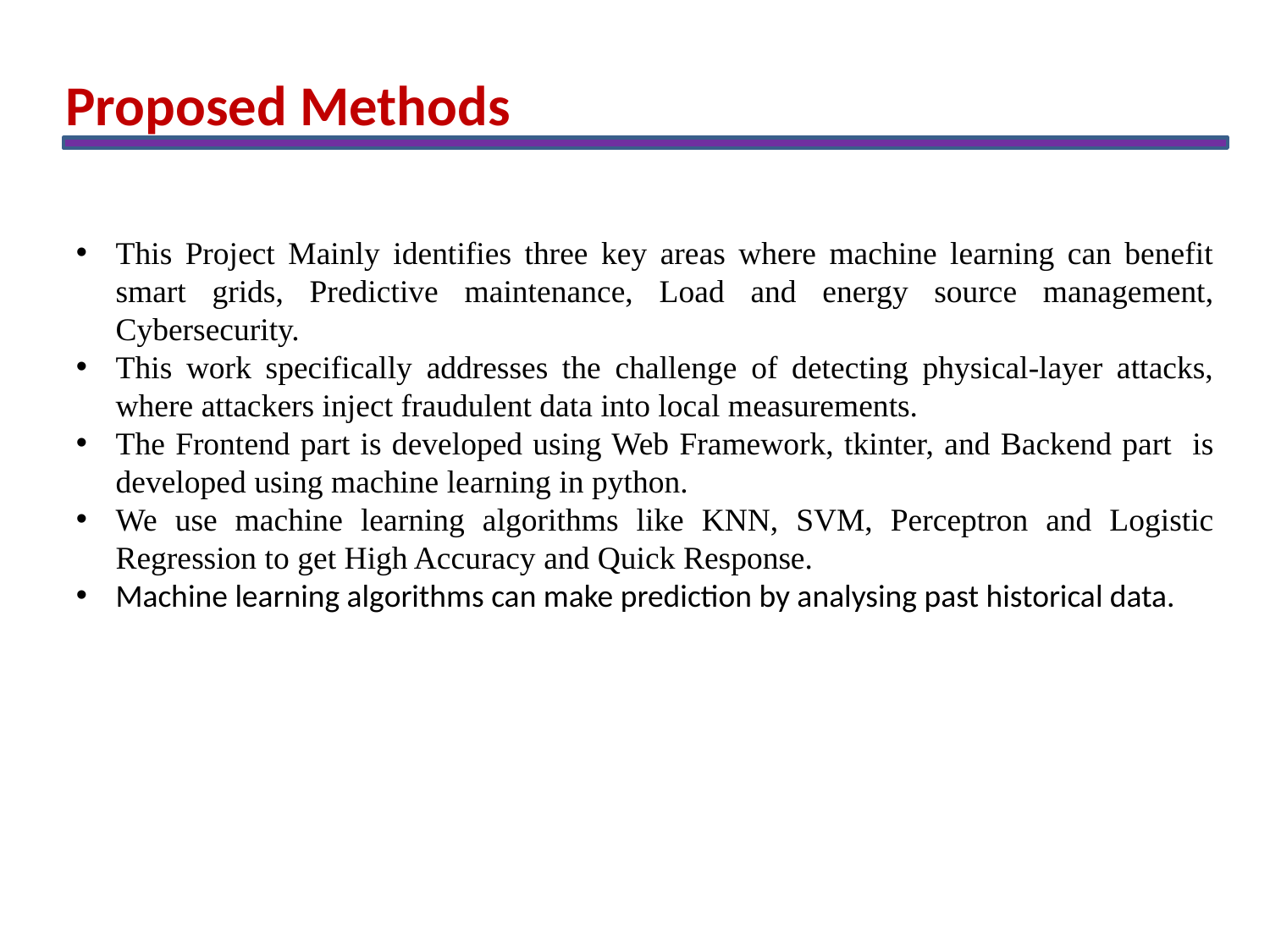

Proposed Methods

This Project Mainly identifies three key areas where machine learning can benefit smart grids, Predictive maintenance, Load and energy source management, Cybersecurity.
This work specifically addresses the challenge of detecting physical-layer attacks, where attackers inject fraudulent data into local measurements.
The Frontend part is developed using Web Framework, tkinter, and Backend part  is developed using machine learning in python.
We use machine learning algorithms like KNN, SVM, Perceptron and Logistic Regression to get High Accuracy and Quick Response.
Machine learning algorithms can make prediction by analysing past historical data.